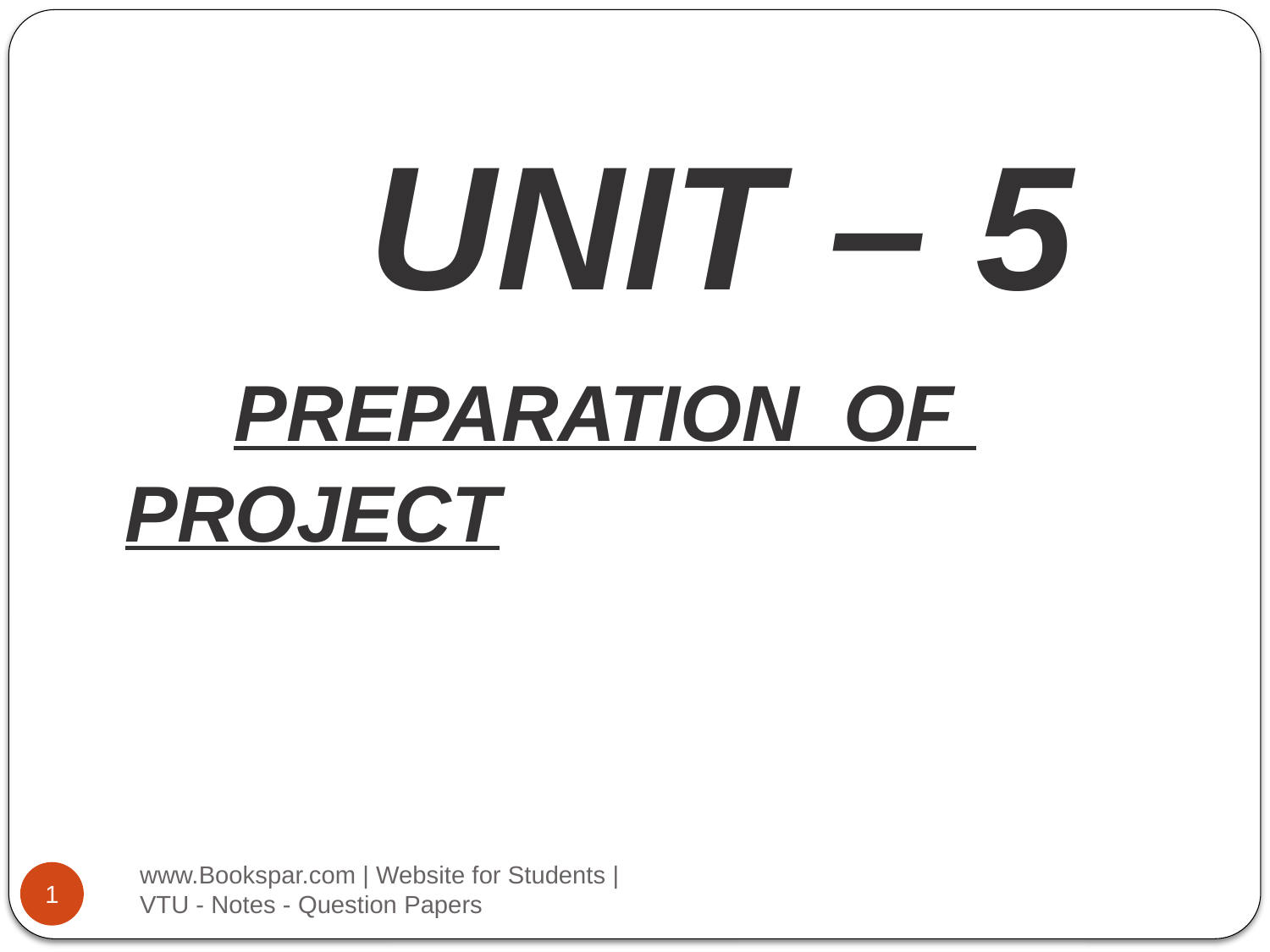

UNIT – 5
     PREPARATION  OF  PROJECT

www.Bookspar.com | Website for Students | VTU - Notes - Question Papers
1